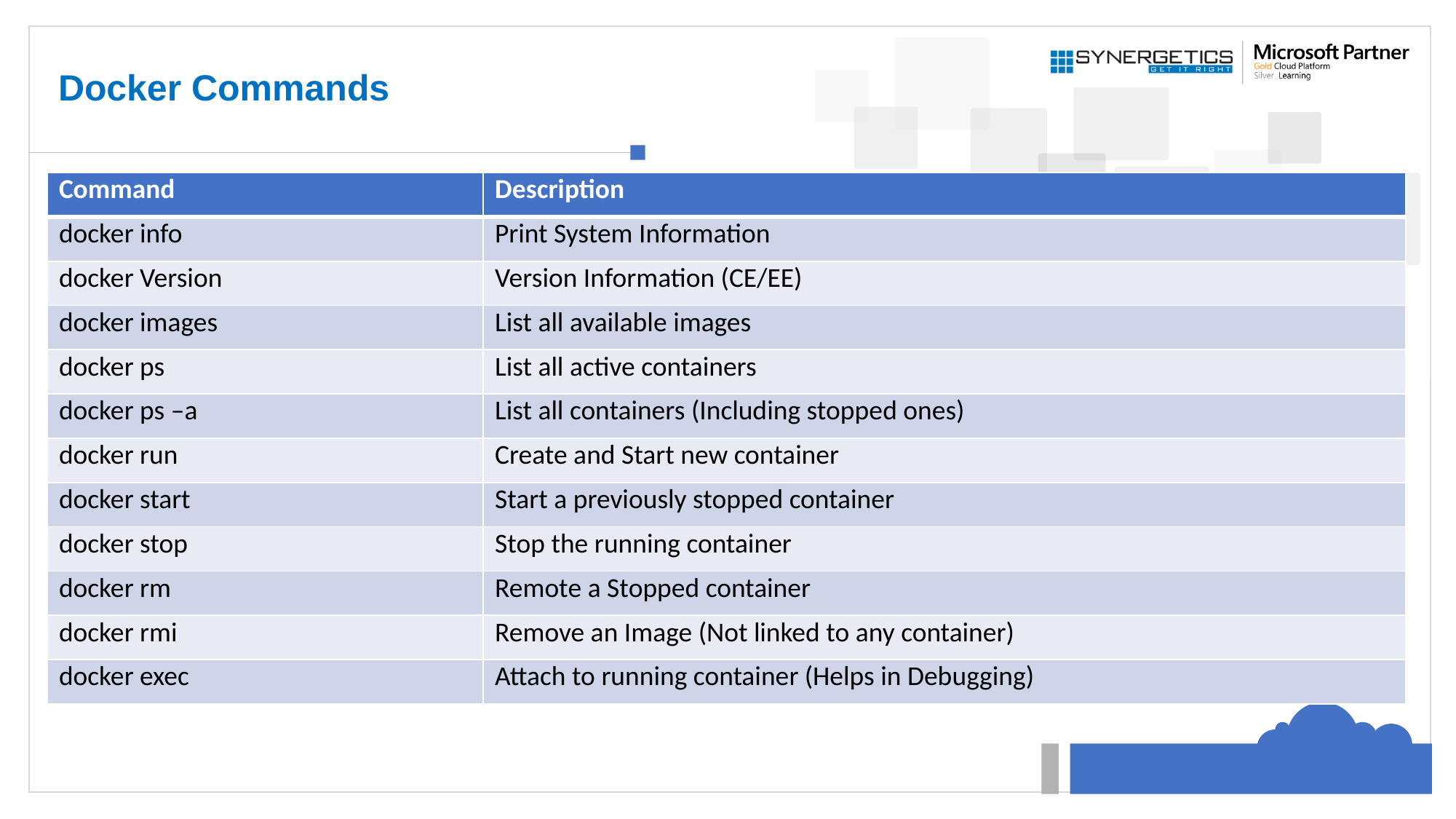

# Docker Commands
| Command | Description |
| --- | --- |
| docker info | Print System Information |
| docker Version | Version Information (CE/EE) |
| docker images | List all available images |
| docker ps | List all active containers |
| docker ps –a | List all containers (Including stopped ones) |
| docker run | Create and Start new container |
| docker start | Start a previously stopped container |
| docker stop | Stop the running container |
| docker rm | Remote a Stopped container |
| docker rmi | Remove an Image (Not linked to any container) |
| docker exec | Attach to running container (Helps in Debugging) |